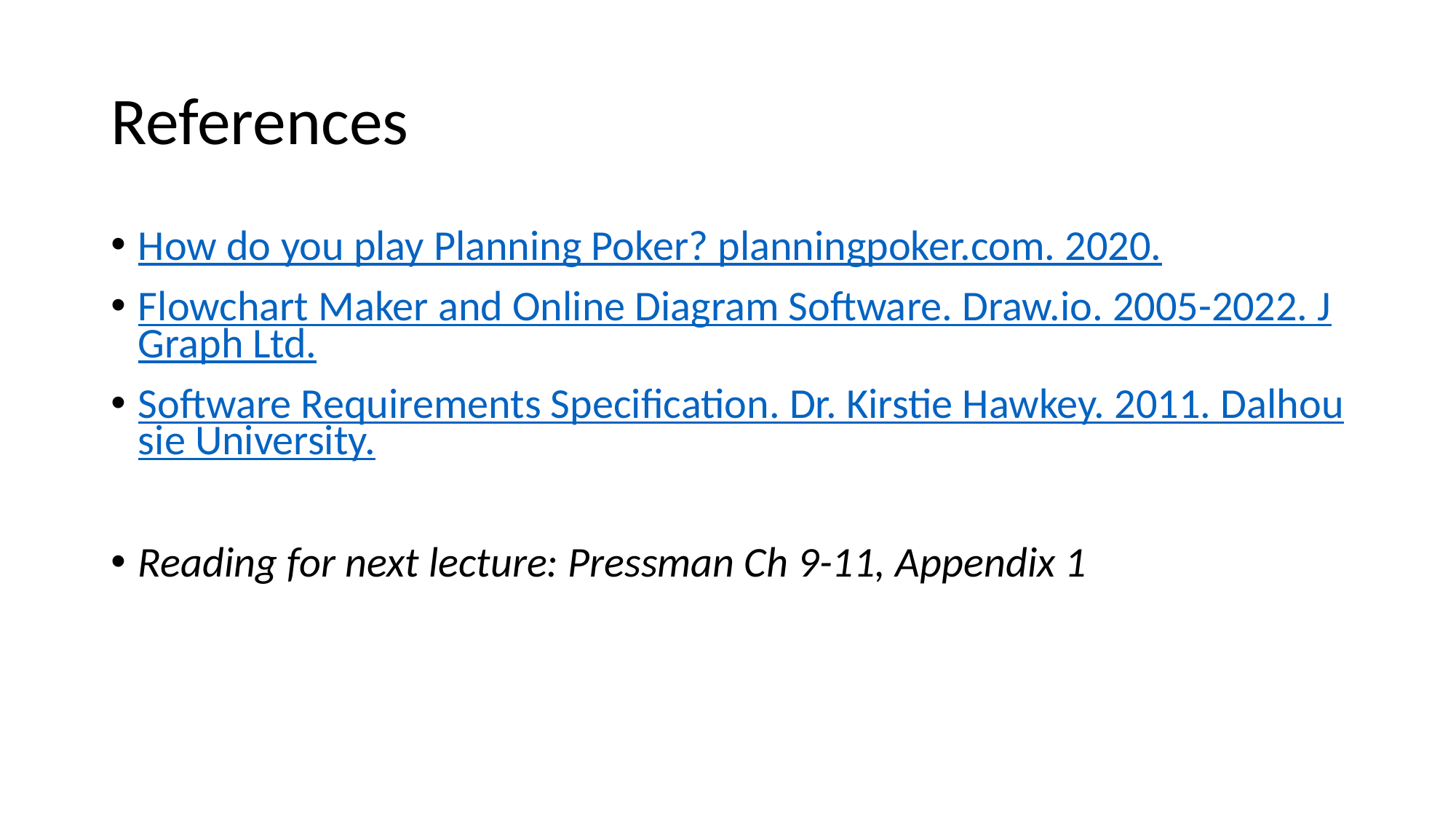

# References
How do you play Planning Poker? planningpoker.com. 2020.
Flowchart Maker and Online Diagram Software. Draw.io. 2005-2022. JGraph Ltd.
Software Requirements Specification. Dr. Kirstie Hawkey. 2011. Dalhousie University.

Reading for next lecture: Pressman Ch 9-11, Appendix 1